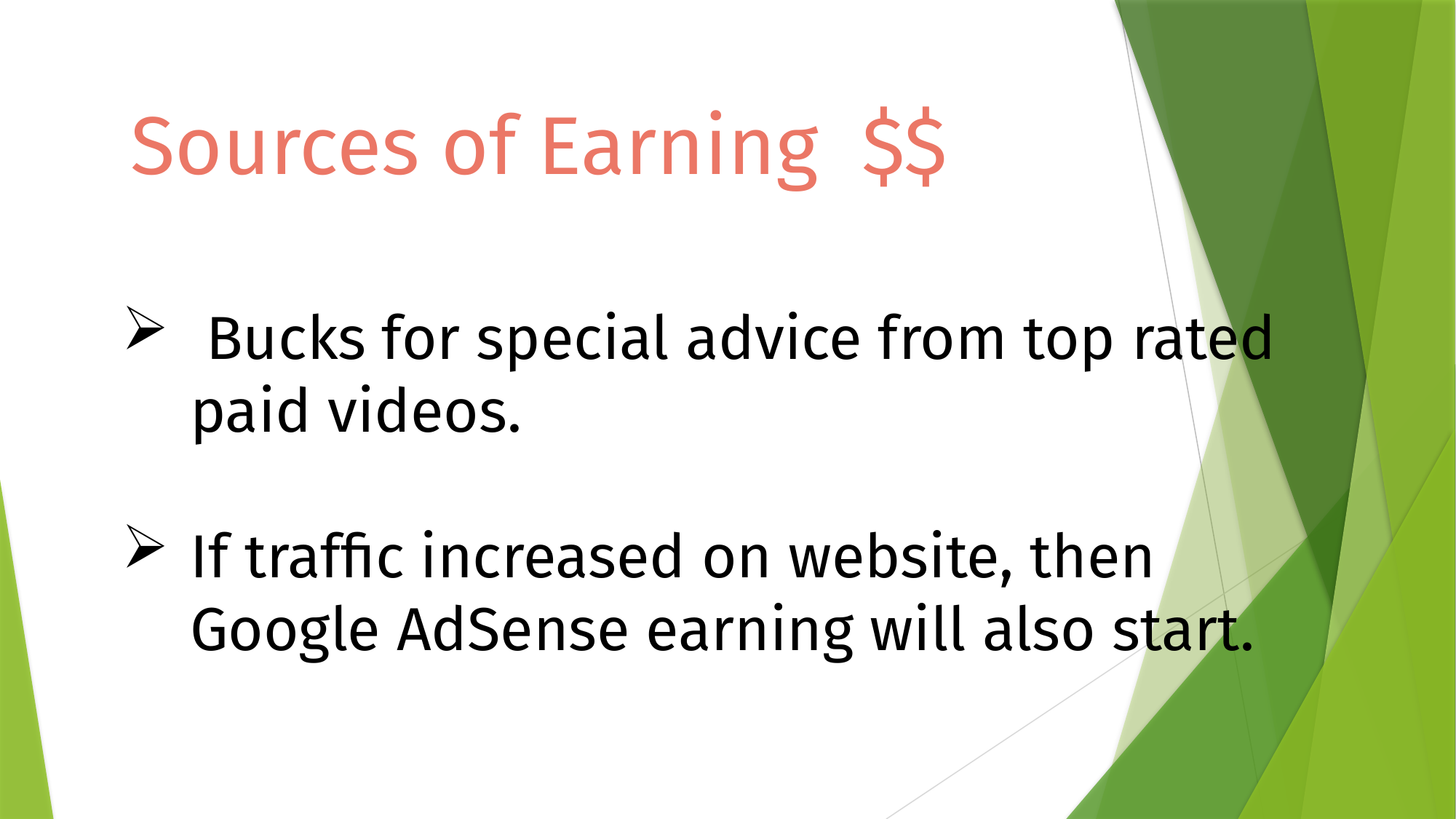

Sources of Earning  $$
 Bucks for special advice from top rated paid videos.

If traffic increased on website, then Google AdSense earning will also start.